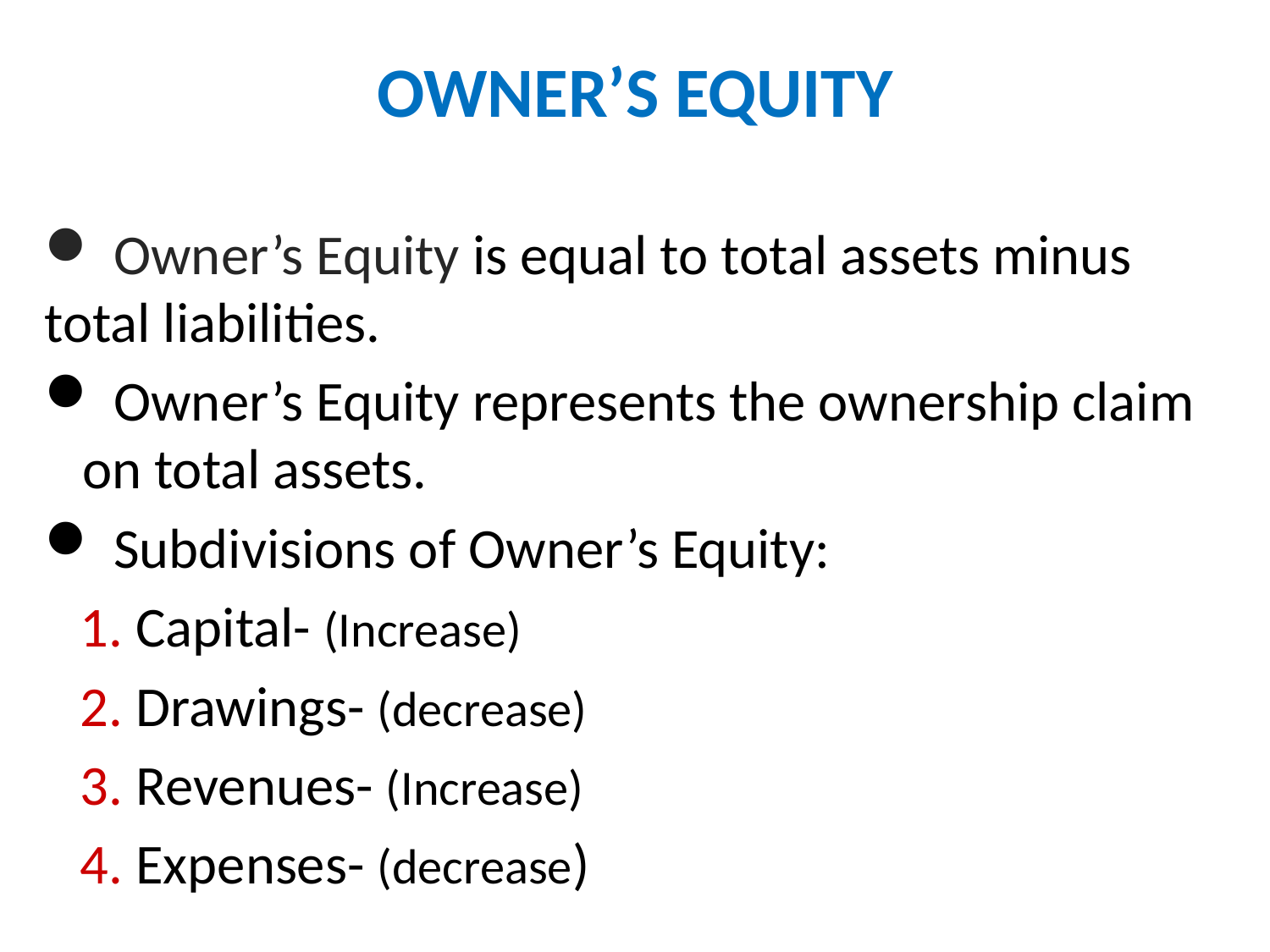

OWNER’S EQUITY
 Owner’s Equity is equal to total assets minus 	total liabilities.
 Owner’s Equity represents the ownership claim 	on total assets.
 Subdivisions of Owner’s Equity:
	1. Capital- (Increase)
	2. Drawings- (decrease)
	3. Revenues- (Increase)
	4. Expenses- (decrease)